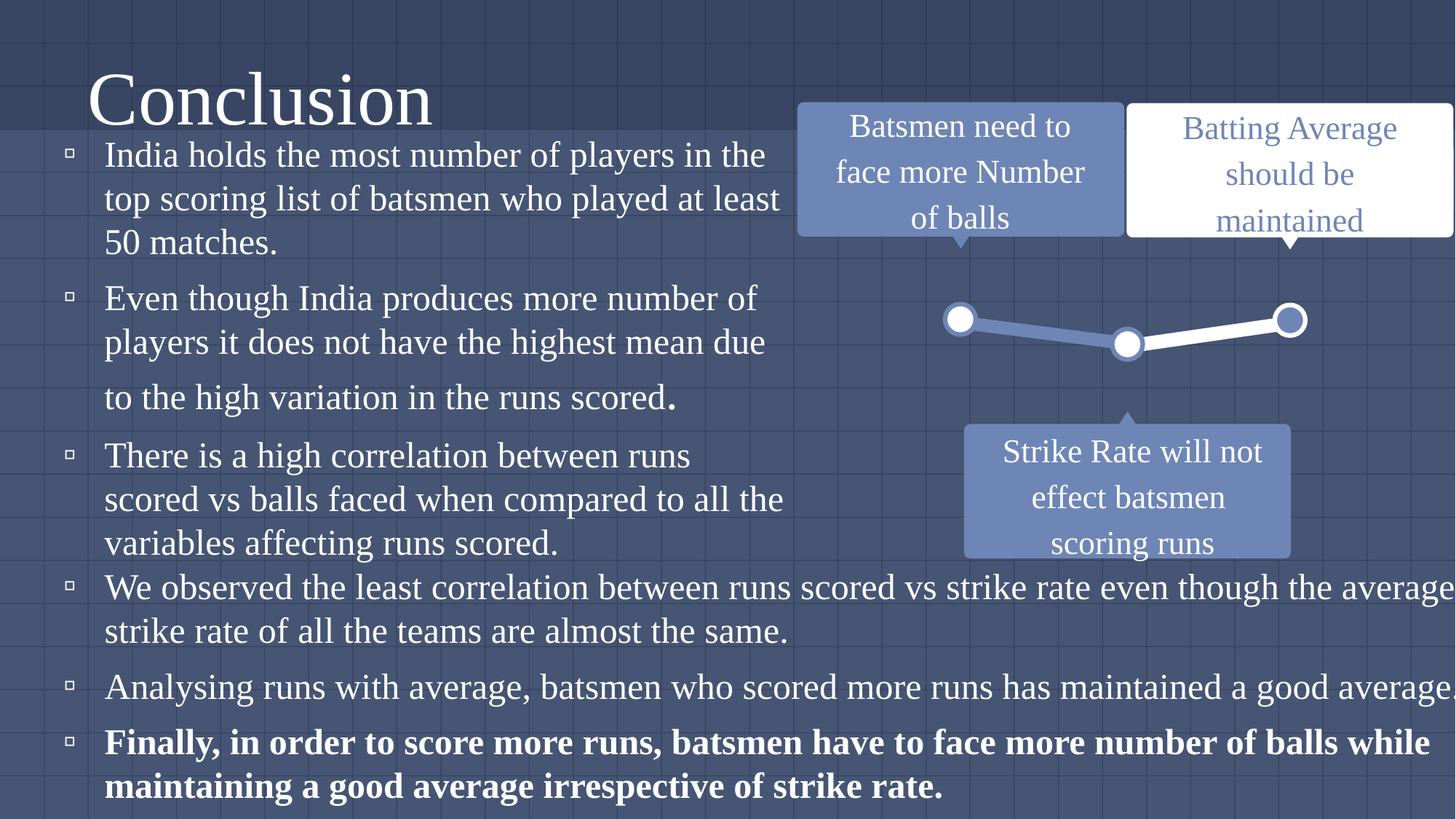

# Conclusion
Batsmen need to face more Number of balls

Batting Average should be maintained

India holds the most number of players in the top scoring list of batsmen who played at least 50 matches.
Even though India produces more number of players it does not have the highest mean due to the high variation in the runs scored.
There is a high correlation between runs scored vs balls faced when compared to all the variables affecting runs scored.

Strike Rate will not effect batsmen  scoring runs

We observed the least correlation between runs scored vs strike rate even though the average strike rate of all the teams are almost the same.
Analysing runs with average, batsmen who scored more runs has maintained a good average.
Finally, in order to score more runs, batsmen have to face more number of balls while maintaining a good average irrespective of strike rate.